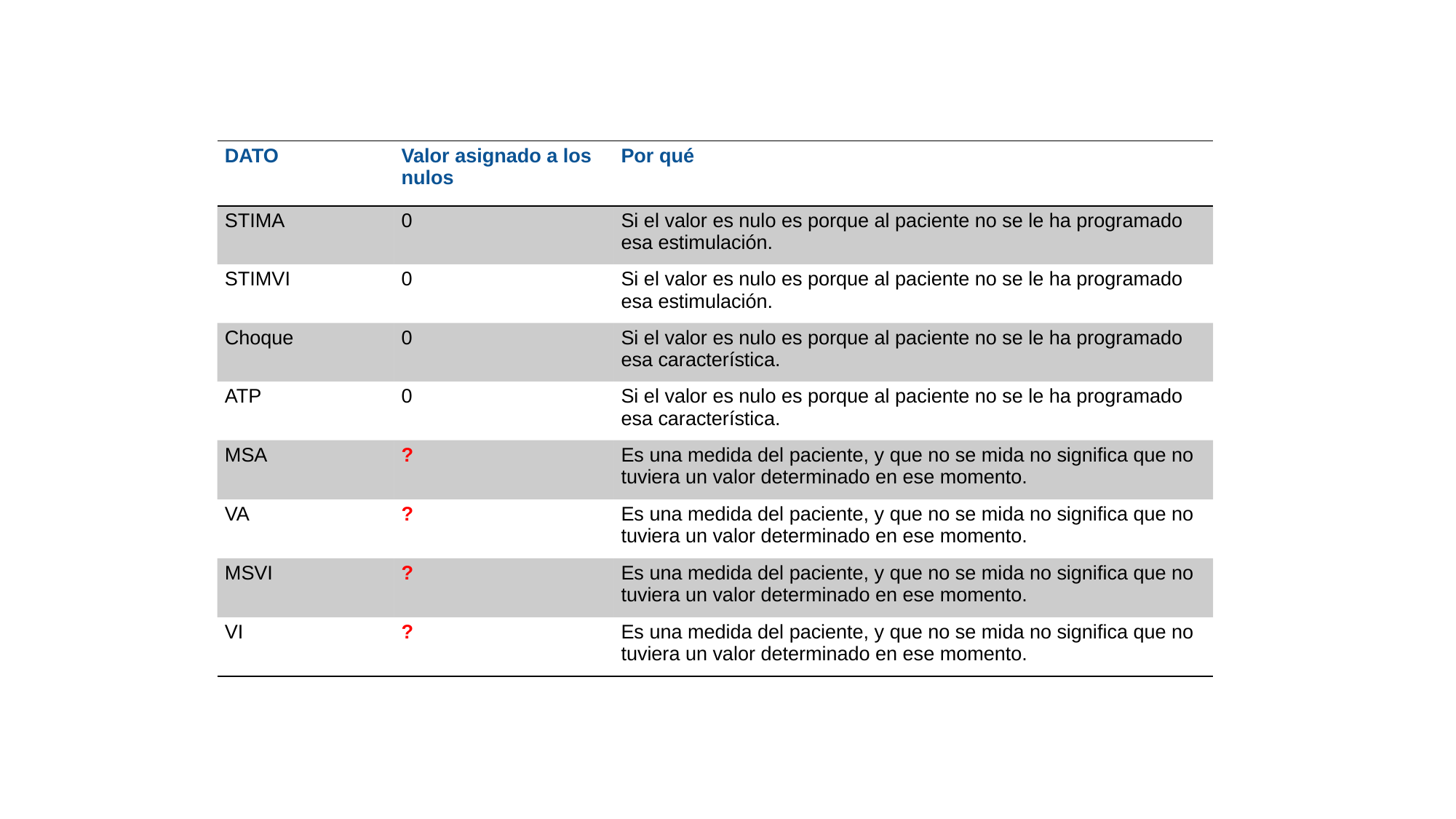

| DATO | Valor asignado a los nulos | Por qué |
| --- | --- | --- |
| STIMA | 0 | Si el valor es nulo es porque al paciente no se le ha programado esa estimulación. |
| STIMVI | 0 | Si el valor es nulo es porque al paciente no se le ha programado esa estimulación. |
| Choque | 0 | Si el valor es nulo es porque al paciente no se le ha programado esa característica. |
| ATP | 0 | Si el valor es nulo es porque al paciente no se le ha programado esa característica. |
| MSA | ? | Es una medida del paciente, y que no se mida no significa que no tuviera un valor determinado en ese momento. |
| VA | ? | Es una medida del paciente, y que no se mida no significa que no tuviera un valor determinado en ese momento. |
| MSVI | ? | Es una medida del paciente, y que no se mida no significa que no tuviera un valor determinado en ese momento. |
| VI | ? | Es una medida del paciente, y que no se mida no significa que no tuviera un valor determinado en ese momento. |